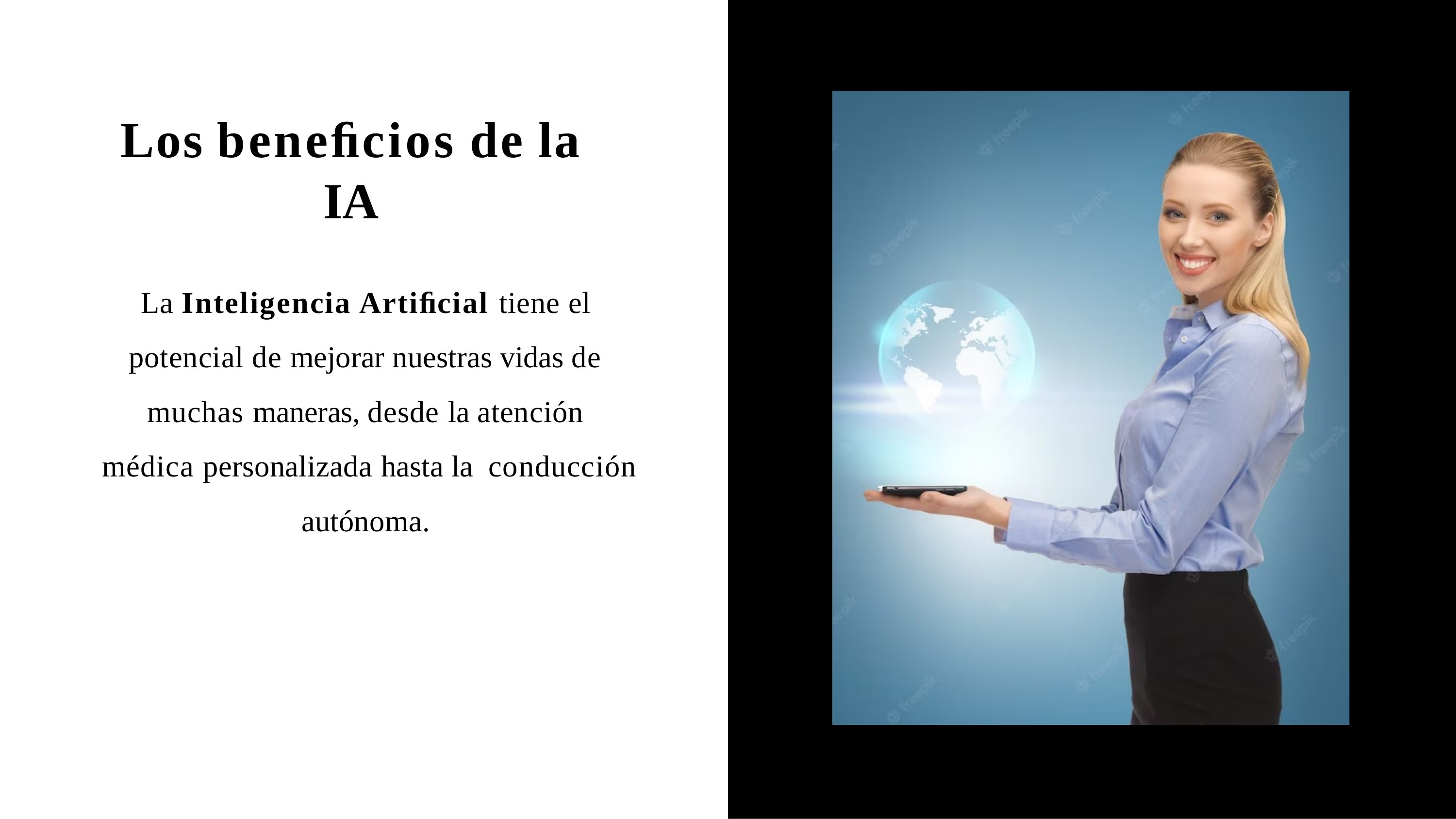

# Los beneﬁcios de la IA
La Inteligencia Artiﬁcial tiene el  potencial de mejorar nuestras vidas de  muchas maneras, desde la atención  médica personalizada hasta la  conducción autónoma.